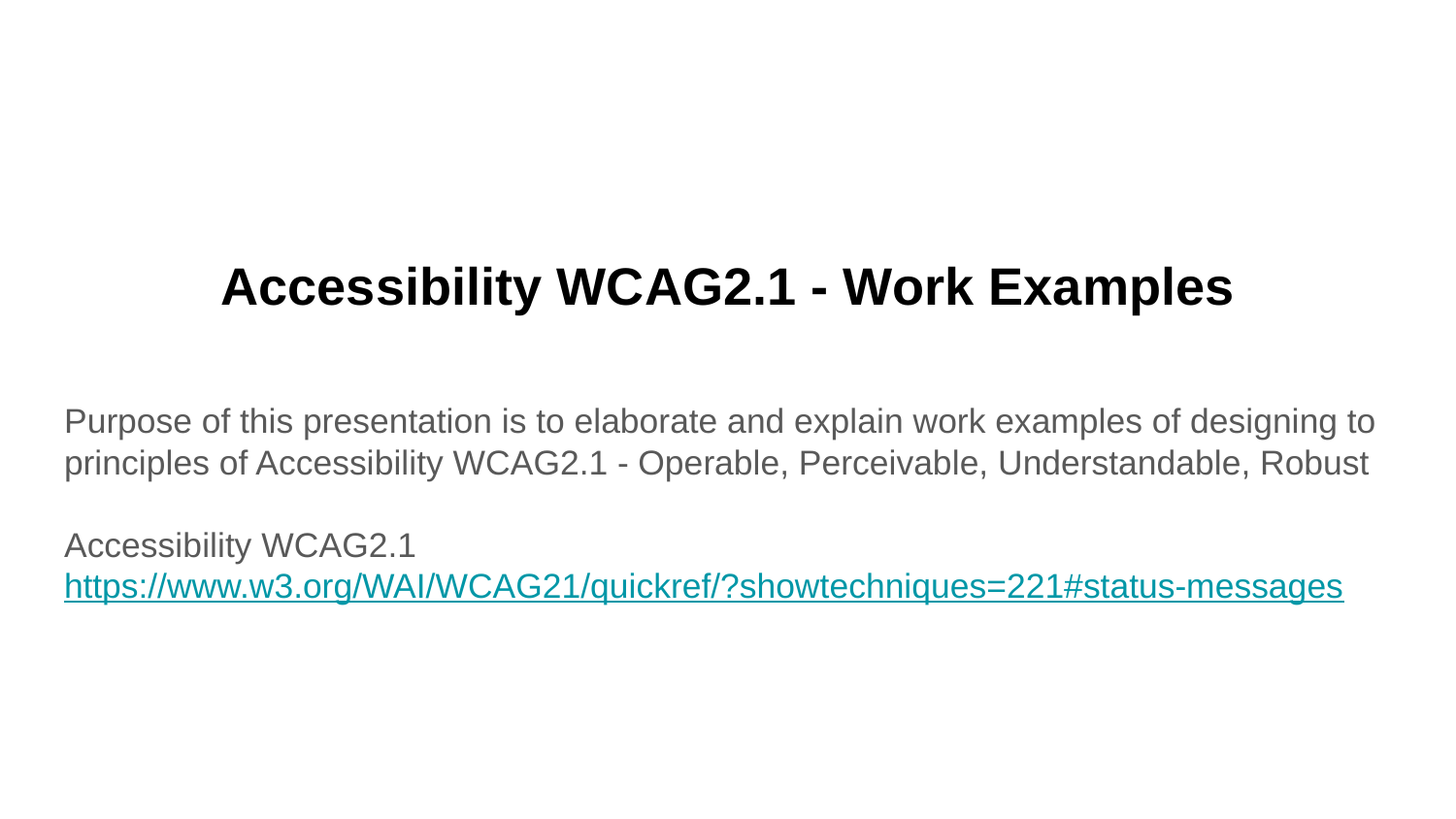

# Accessibility WCAG2.1 - Work Examples
Purpose of this presentation is to elaborate and explain work examples of designing to principles of Accessibility WCAG2.1 - Operable, Perceivable, Understandable, Robust

Accessibility WCAG2.1
https://www.w3.org/WAI/WCAG21/quickref/?showtechniques=221#status-messages